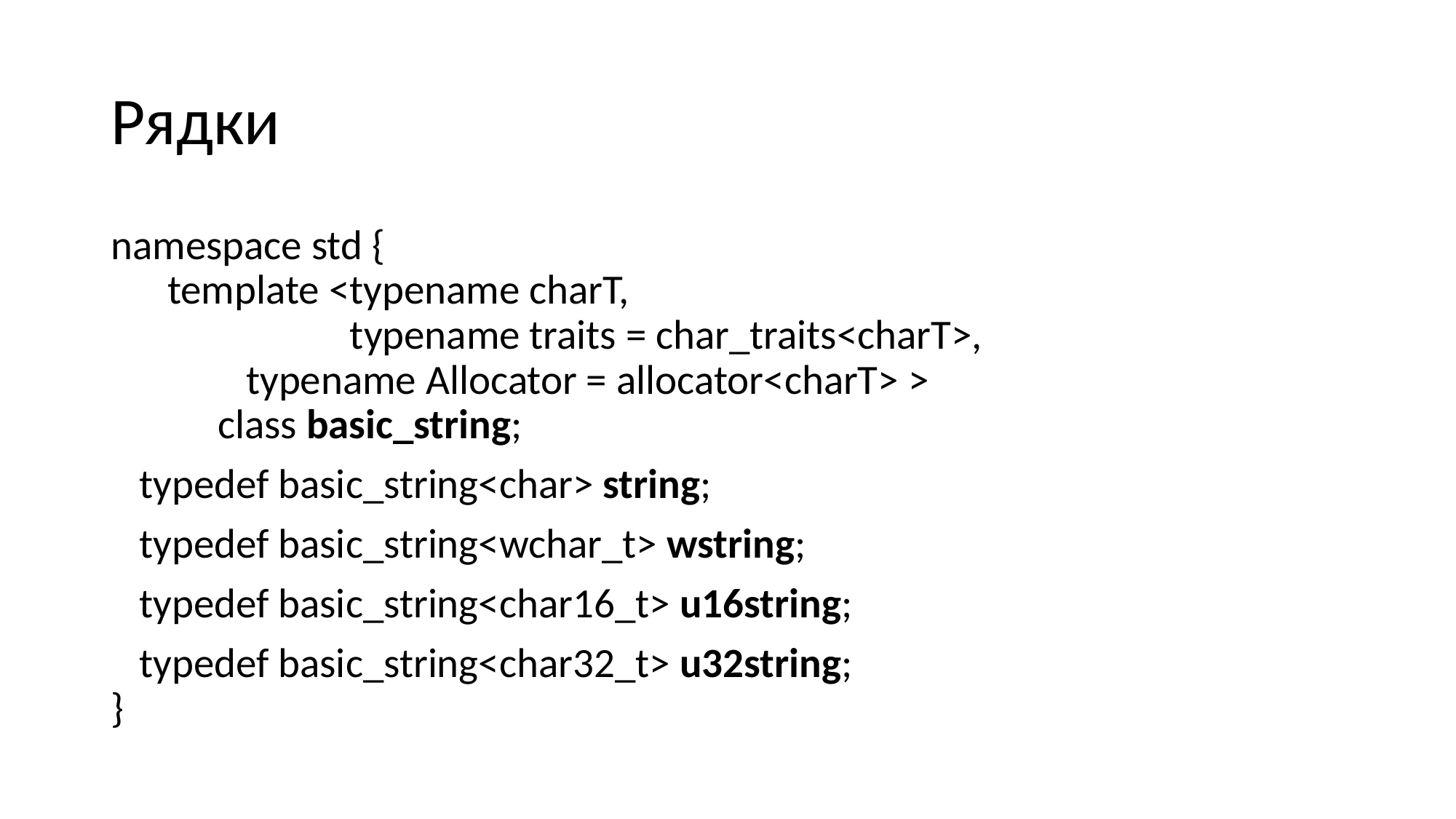

# Рядки
namespace std {
      template <typename charT,
	              typename traits = char_traits<charT>,
      		   typename Allocator = allocator<charT> >
	class basic_string;
   typedef basic_string<char> string;
   typedef basic_string<wchar_t> wstring;
   typedef basic_string<char16_t> u16string;
   typedef basic_string<char32_t> u32string;
}